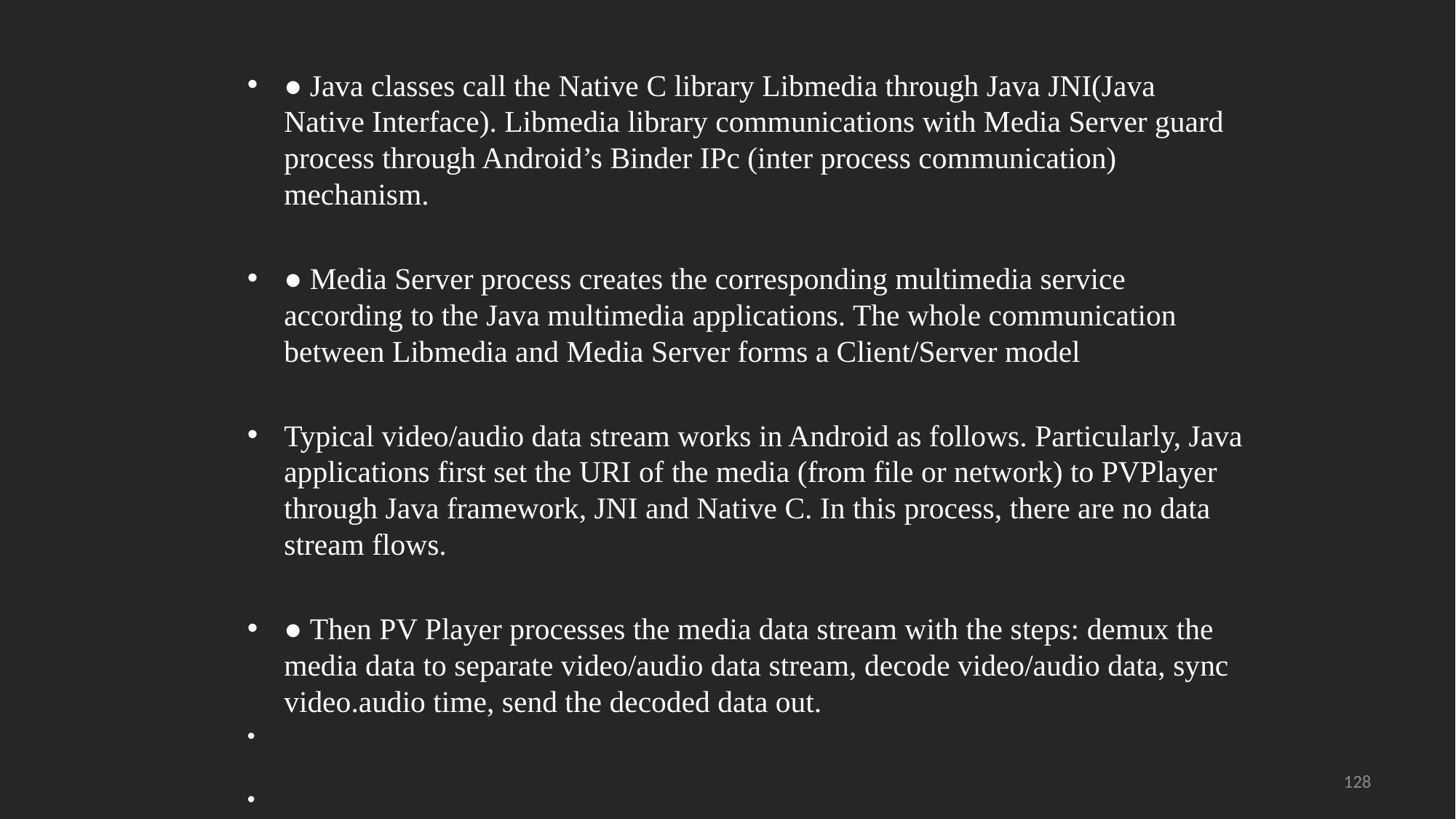

● Java classes call the Native C library Libmedia through Java JNI(Java Native Interface). Libmedia library communications with Media Server guard process through Android’s Binder IPc (inter process communication) mechanism.

● Media Server process creates the corresponding multimedia service according to the Java multimedia applications. The whole communication between Libmedia and Media Server forms a Client/Server model

Typical video/audio data stream works in Android as follows. Particularly, Java applications first set the URI of the media (from file or network) to PVPlayer through Java framework, JNI and Native C. In this process, there are no data stream flows.

● Then PV Player processes the media data stream with the steps: demux the media data to separate video/audio data stream, decode video/audio data, sync video.audio time, send the decoded data out.

128